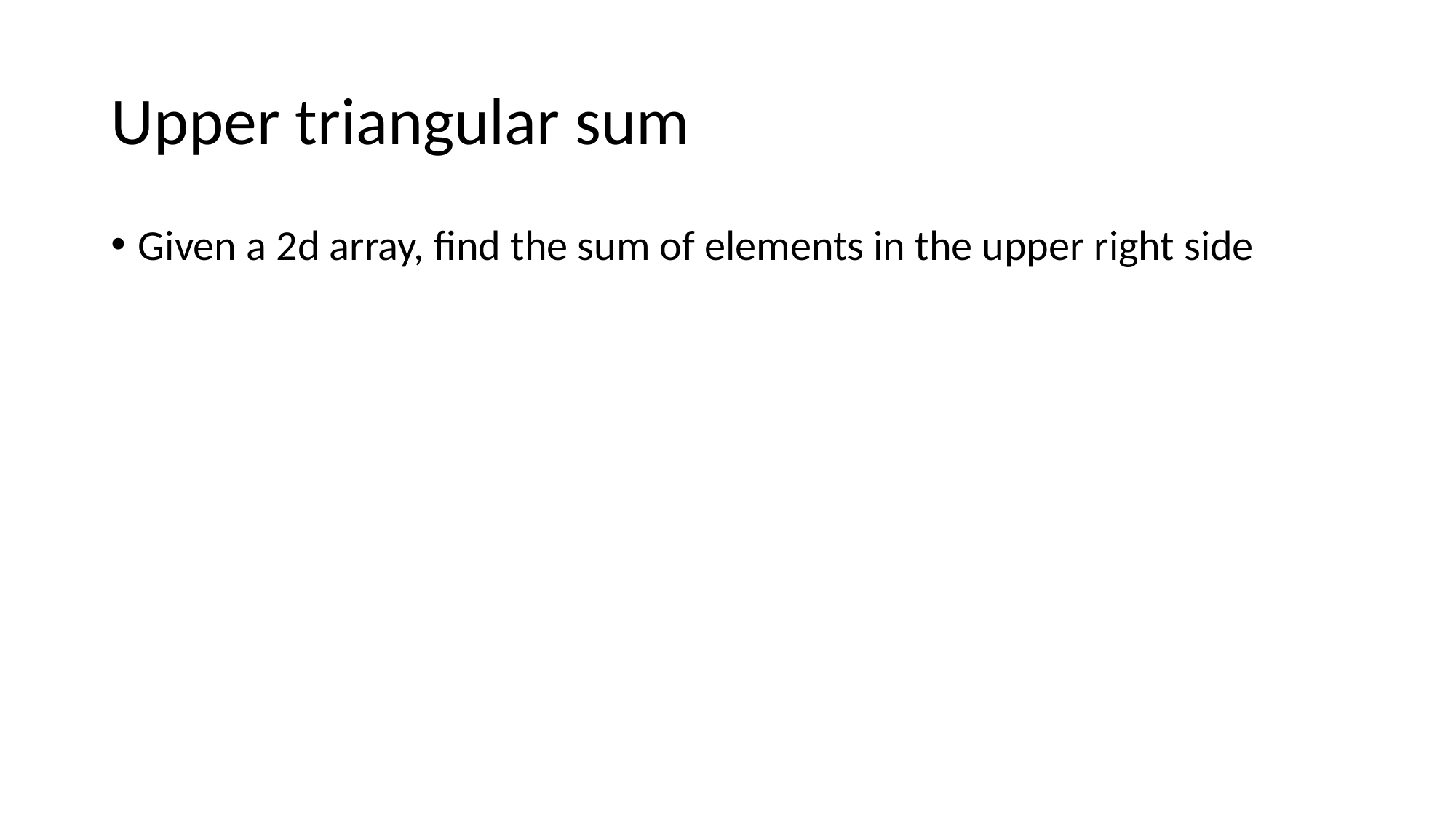

# Upper triangular sum
Given a 2d array, find the sum of elements in the upper right side